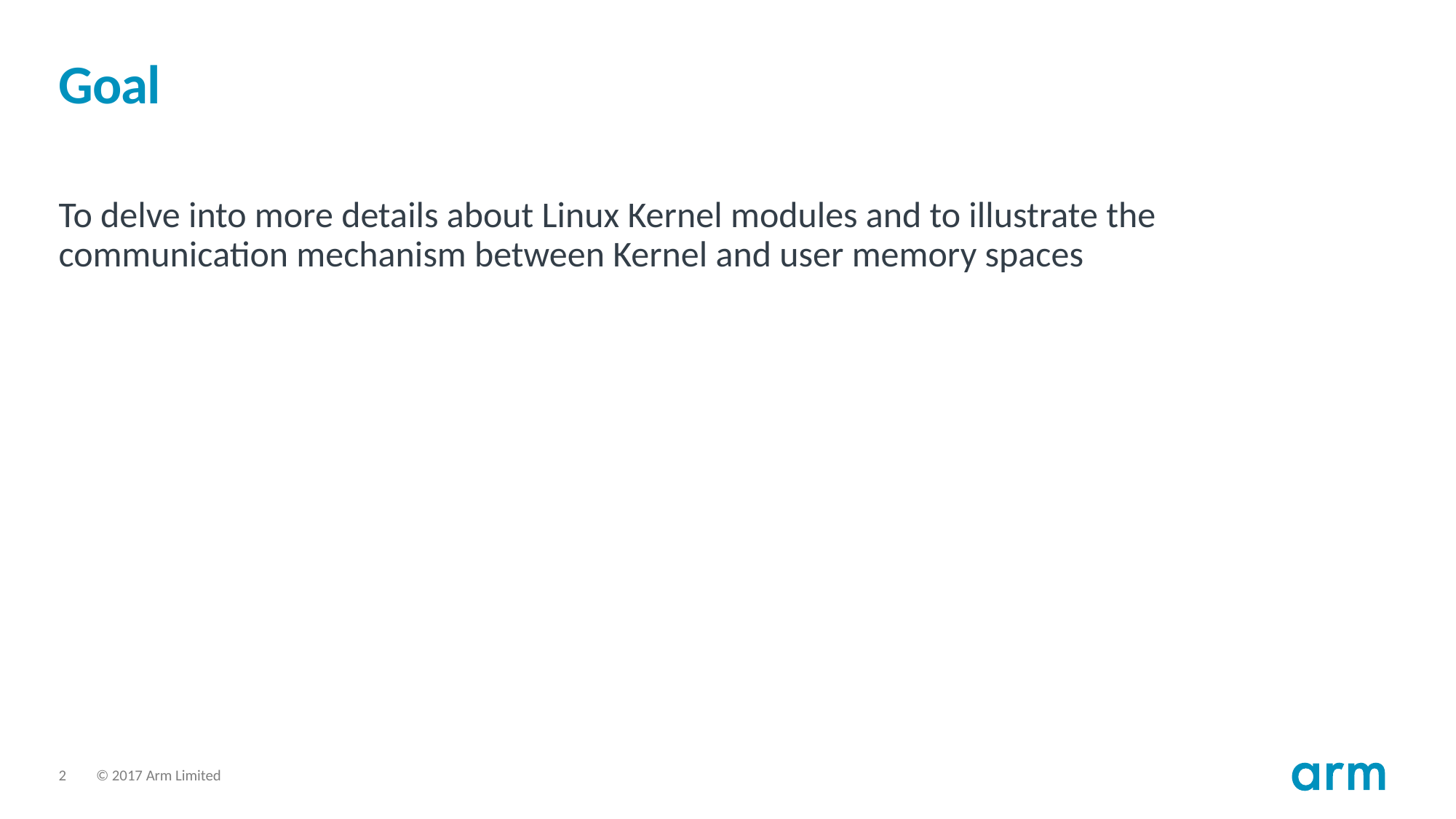

# Goal
To delve into more details about Linux Kernel modules and to illustrate the communication mechanism between Kernel and user memory spaces